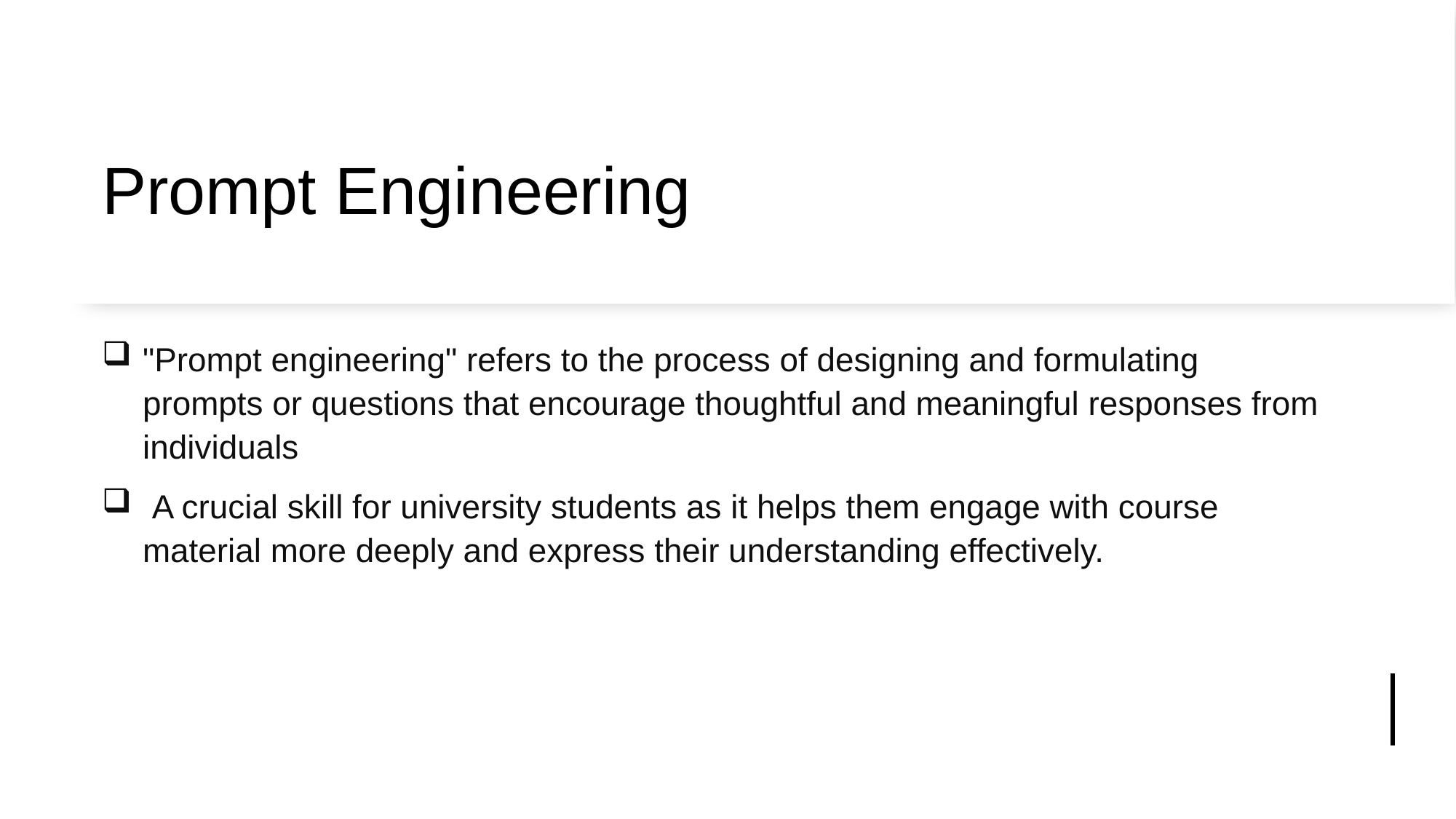

# Prompt Engineering
"Prompt engineering" refers to the process of designing and formulating prompts or questions that encourage thoughtful and meaningful responses from individuals
 A crucial skill for university students as it helps them engage with course material more deeply and express their understanding effectively.